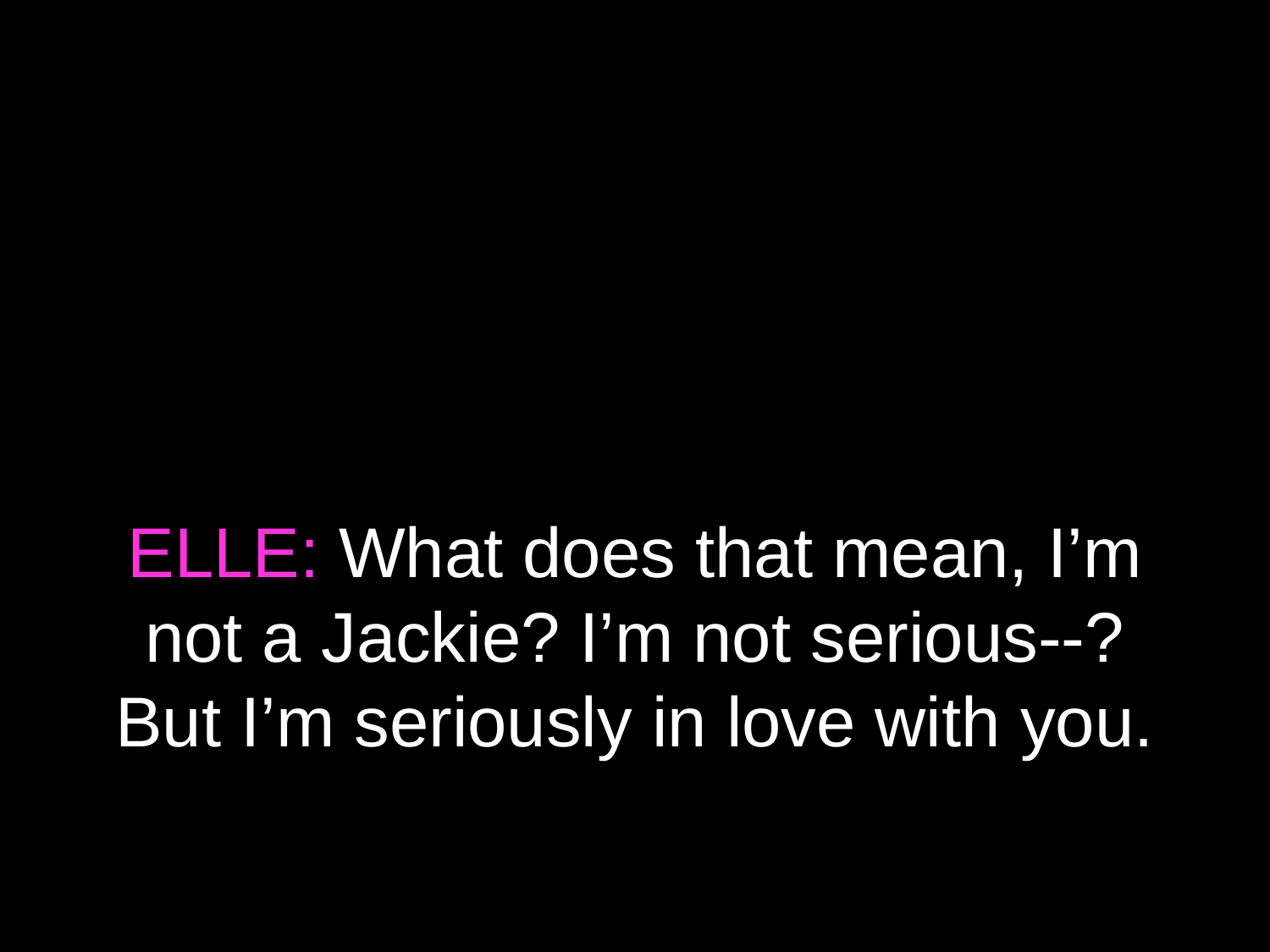

# ELLE: What does that mean, I’m not a Jackie? I’m not serious--? But I’m seriously in love with you.